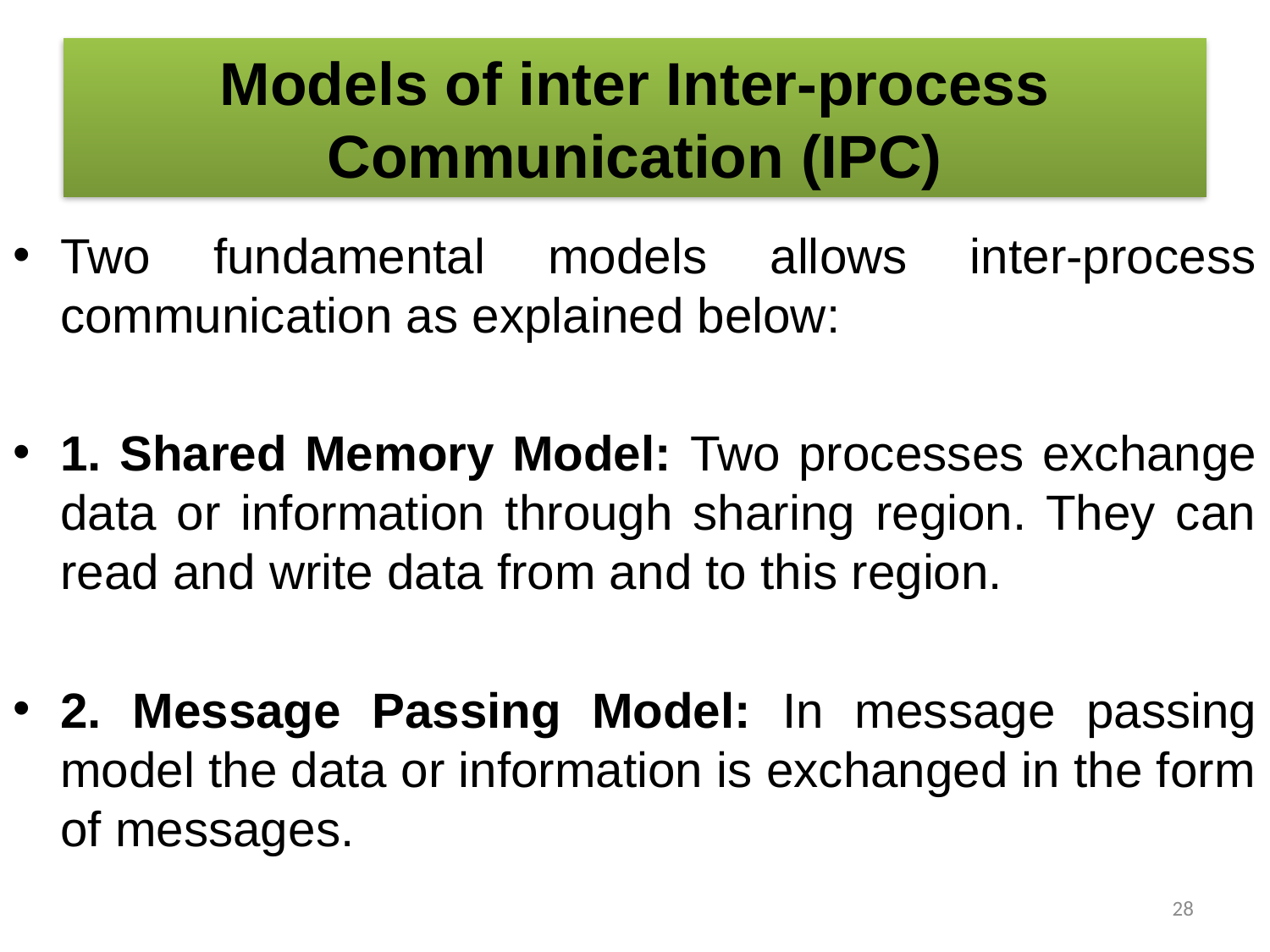

# Models of inter Inter-process Communication (IPC)
Two fundamental models allows inter-process communication as explained below:

1. Shared Memory Model: Two processes exchange data or information through sharing region. They can read and write data from and to this region.

2. Message Passing Model: In message passing model the data or information is exchanged in the form of messages.

28